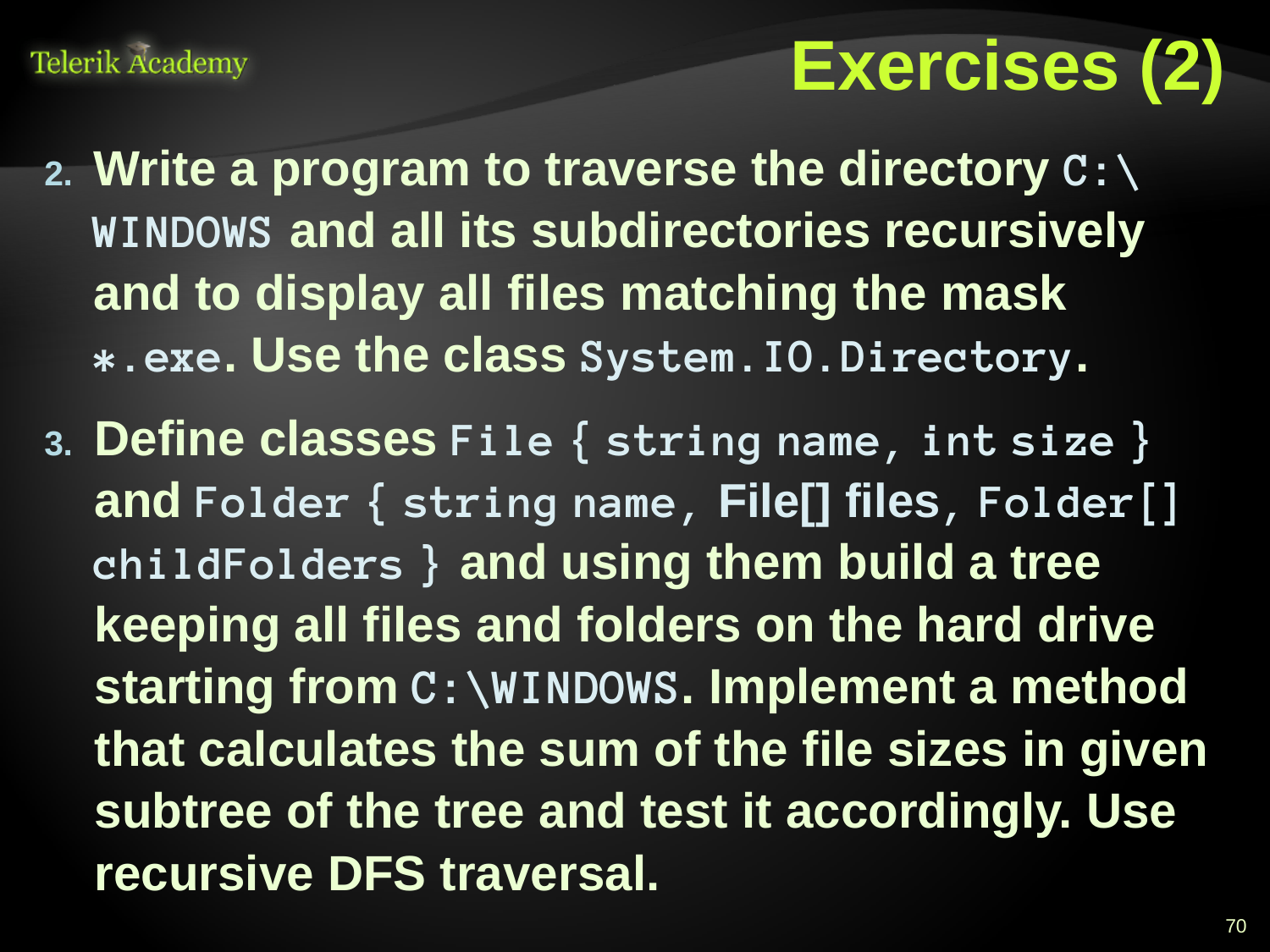

# Exercises (2)
Write a program to traverse the directory C:\WINDOWS and all its subdirectories recursively and to display all files matching the mask *.exe. Use the class System.IO.Directory.
Define classes File { string name, int size } and Folder { string name, File[] files, Folder[] childFolders } and using them build a tree keeping all files and folders on the hard drive starting from C:\WINDOWS. Implement a method that calculates the sum of the file sizes in given subtree of the tree and test it accordingly. Use recursive DFS traversal.
70